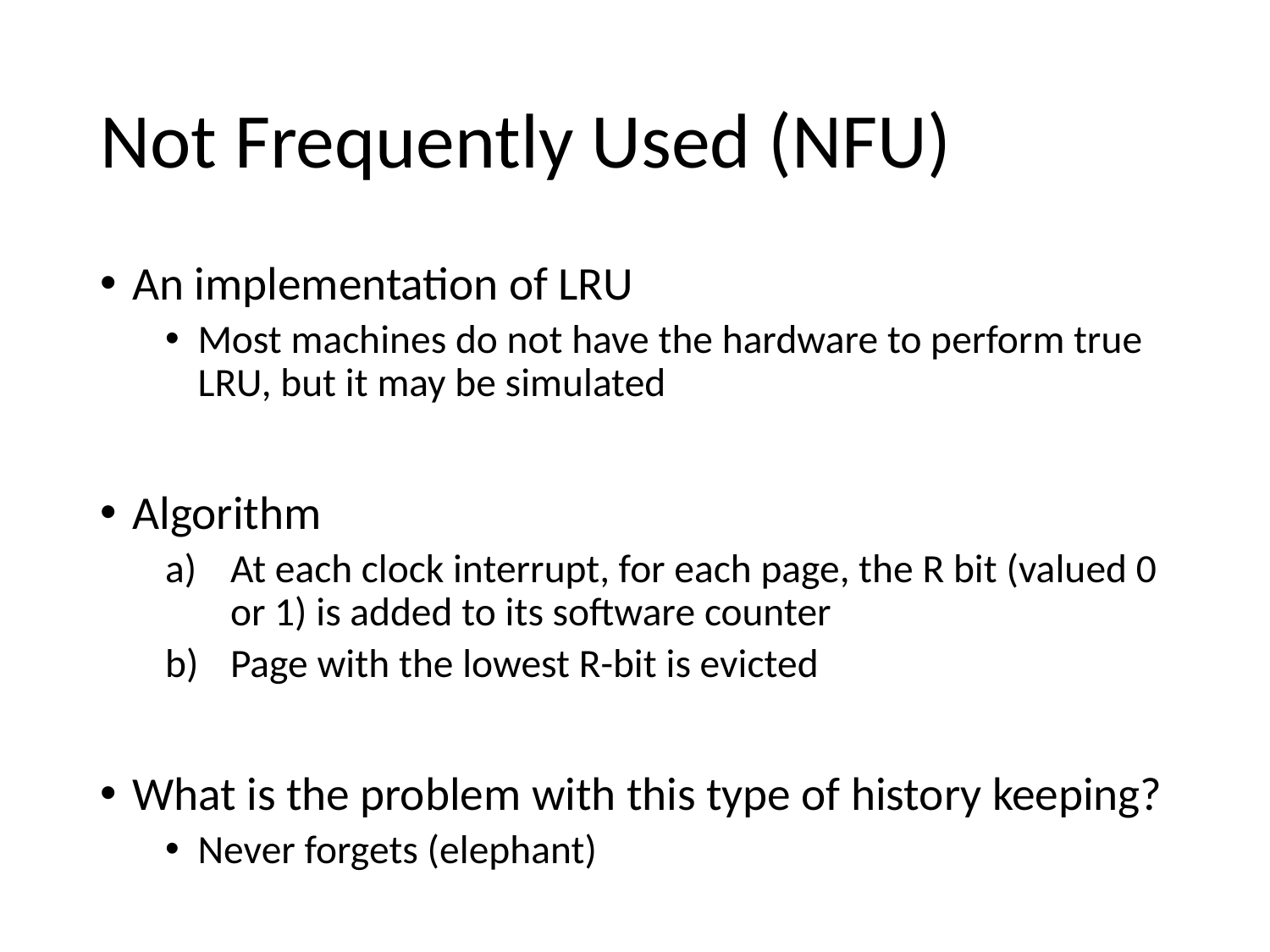

# Not Frequently Used (NFU)
An implementation of LRU
Most machines do not have the hardware to perform true LRU, but it may be simulated

Algorithm
At each clock interrupt, for each page, the R bit (valued 0 or 1) is added to its software counter
Page with the lowest R-bit is evicted

What is the problem with this type of history keeping?
Never forgets (elephant)